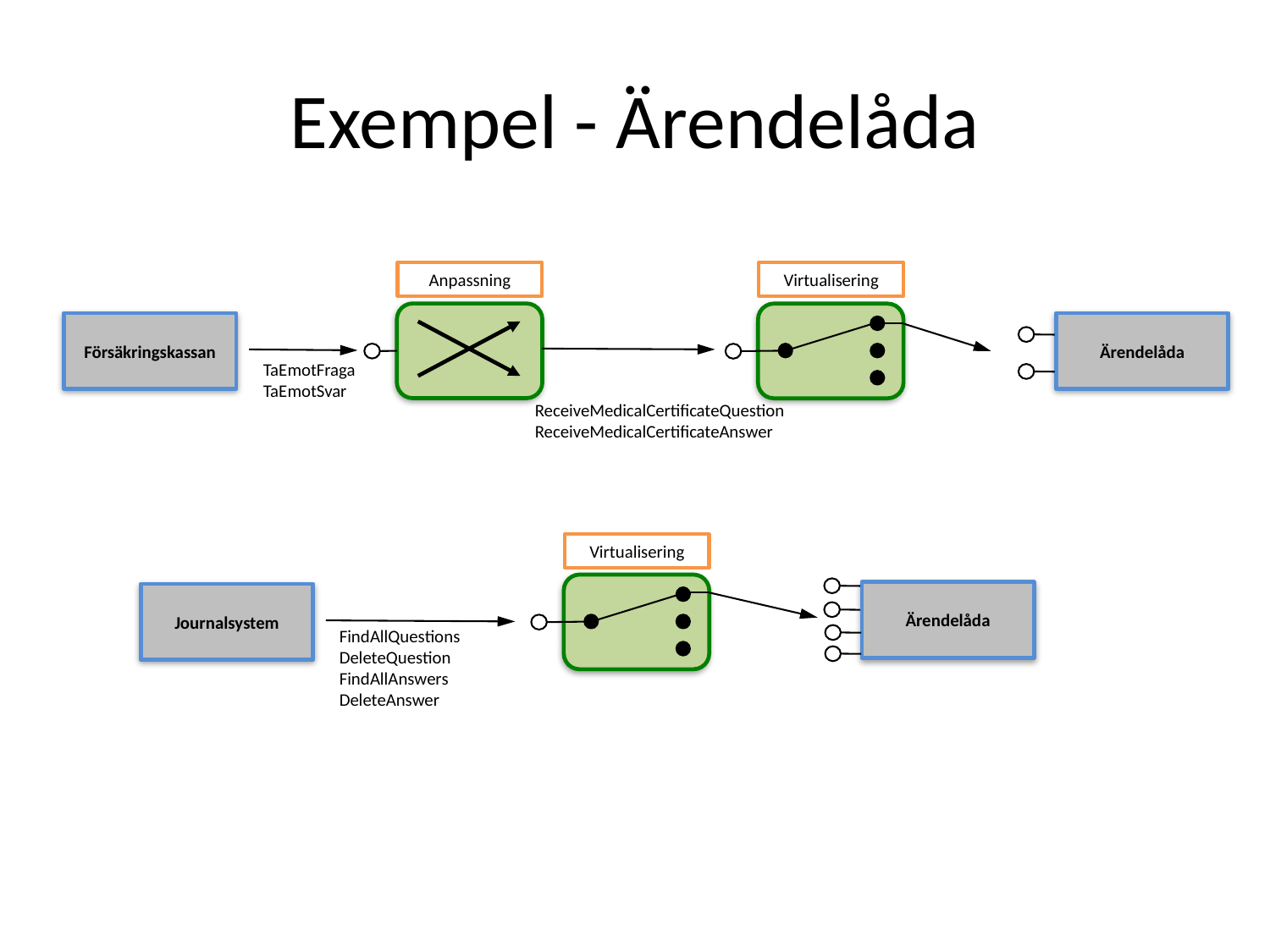

# Exempel - Ärendelåda
Virtualisering
Anpassning

Försäkringskassan

Ärendelåda

TaEmotFraga
TaEmotSvar

ReceiveMedicalCertificateQuestion
ReceiveMedicalCertificateAnswer
Virtualisering

Ärendelåda

Journalsystem

FindAllQuestions
DeleteQuestion
FindAllAnswers
DeleteAnswer